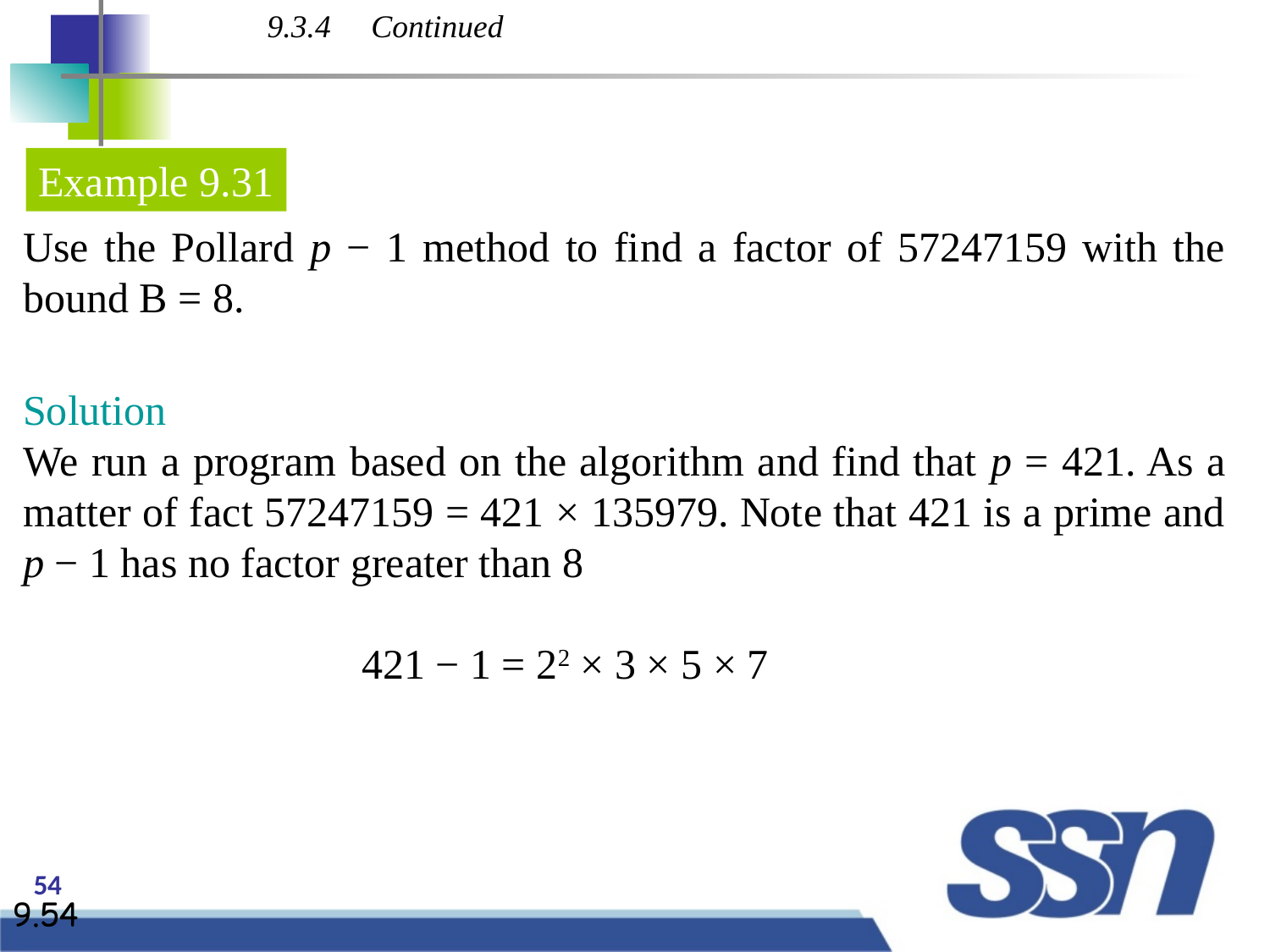

9.3.4     Continued

Example 9.31
Use the Pollard p − 1 method to find a factor of 57247159 with the bound B = 8.
Solution
We run a program based on the algorithm and find that p = 421. As a matter of fact 57247159 = 421 × 135979. Note that 421 is a prime and p − 1 has no factor greater than 8

                                421 − 1 = 22 × 3 × 5 × 7
9.54